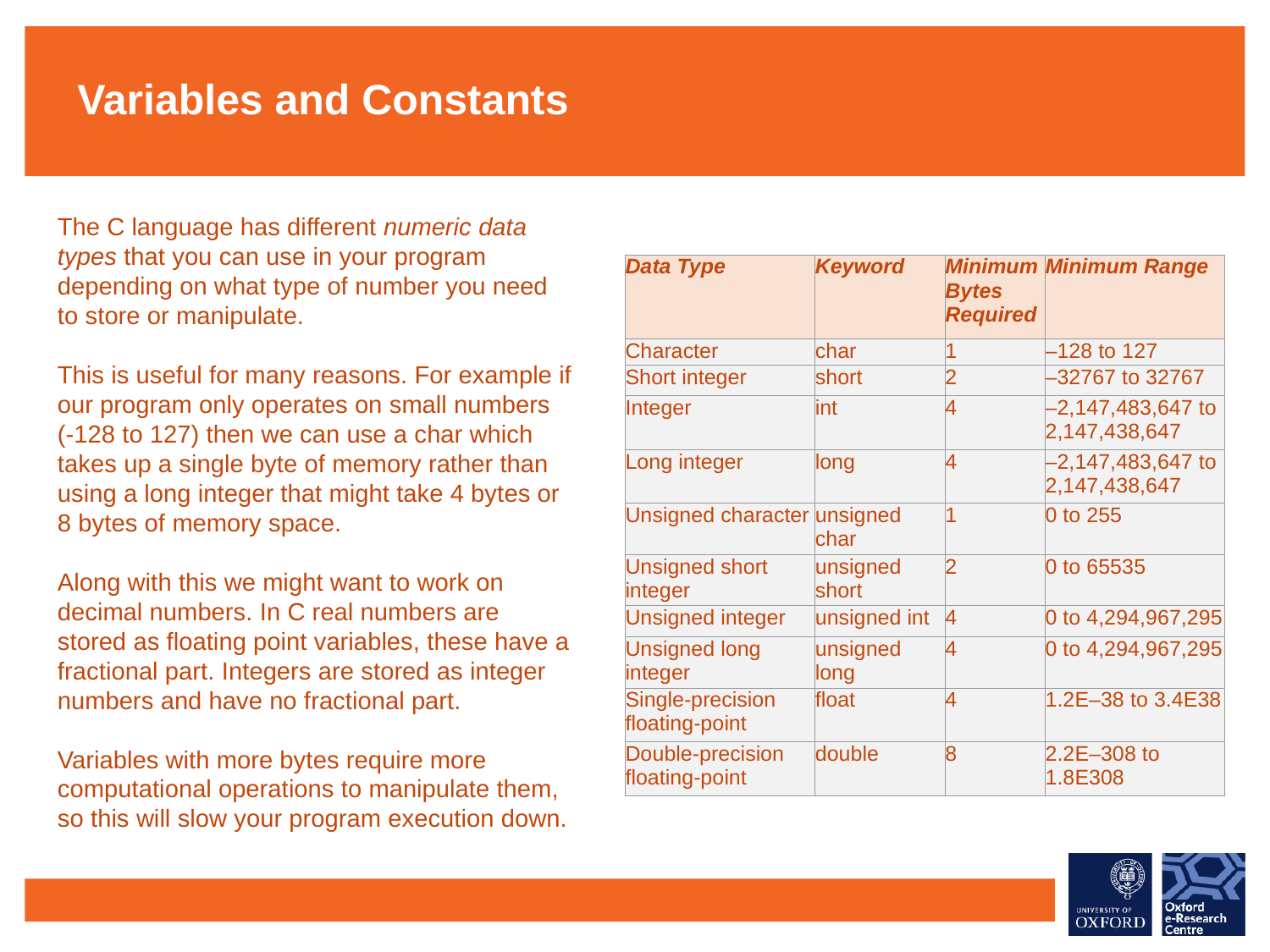

Variables and Constants

The C language has different numeric data types that you can use in your program depending on what type of number you need to store or manipulate.

This is useful for many reasons. For example if our program only operates on small numbers   (-128 to 127) then we can use a char which takes up a single byte of memory rather than using a long integer that might take 4 bytes or 8 bytes of memory space.

Along with this we might want to work on decimal numbers. In C real numbers are stored as floating point variables, these have a fractional part. Integers are stored as integer numbers and have no fractional part.

Variables with more bytes require more computational operations to manipulate them, so this will slow your program execution down.
| Data Type | Keyword | Minimum Bytes Required | Minimum Range |
| --- | --- | --- | --- |
| Character | char | 1 | –128 to 127 |
| Short integer | short | 2 | –32767 to 32767 |
| Integer | int | 4 | –2,147,483,647 to 2,147,438,647 |
| Long integer | long | 4 | –2,147,483,647 to 2,147,438,647 |
| Unsigned character | unsigned char | 1 | 0 to 255 |
| Unsigned short integer | unsigned short | 2 | 0 to 65535 |
| Unsigned integer | unsigned int | 4 | 0 to 4,294,967,295 |
| Unsigned long integer | unsigned long | 4 | 0 to 4,294,967,295 |
| Single-precision floating-point | float | 4 | 1.2E–38 to 3.4E38 |
| Double-precision floating-point | double | 8 | 2.2E–308 to 1.8E308 |